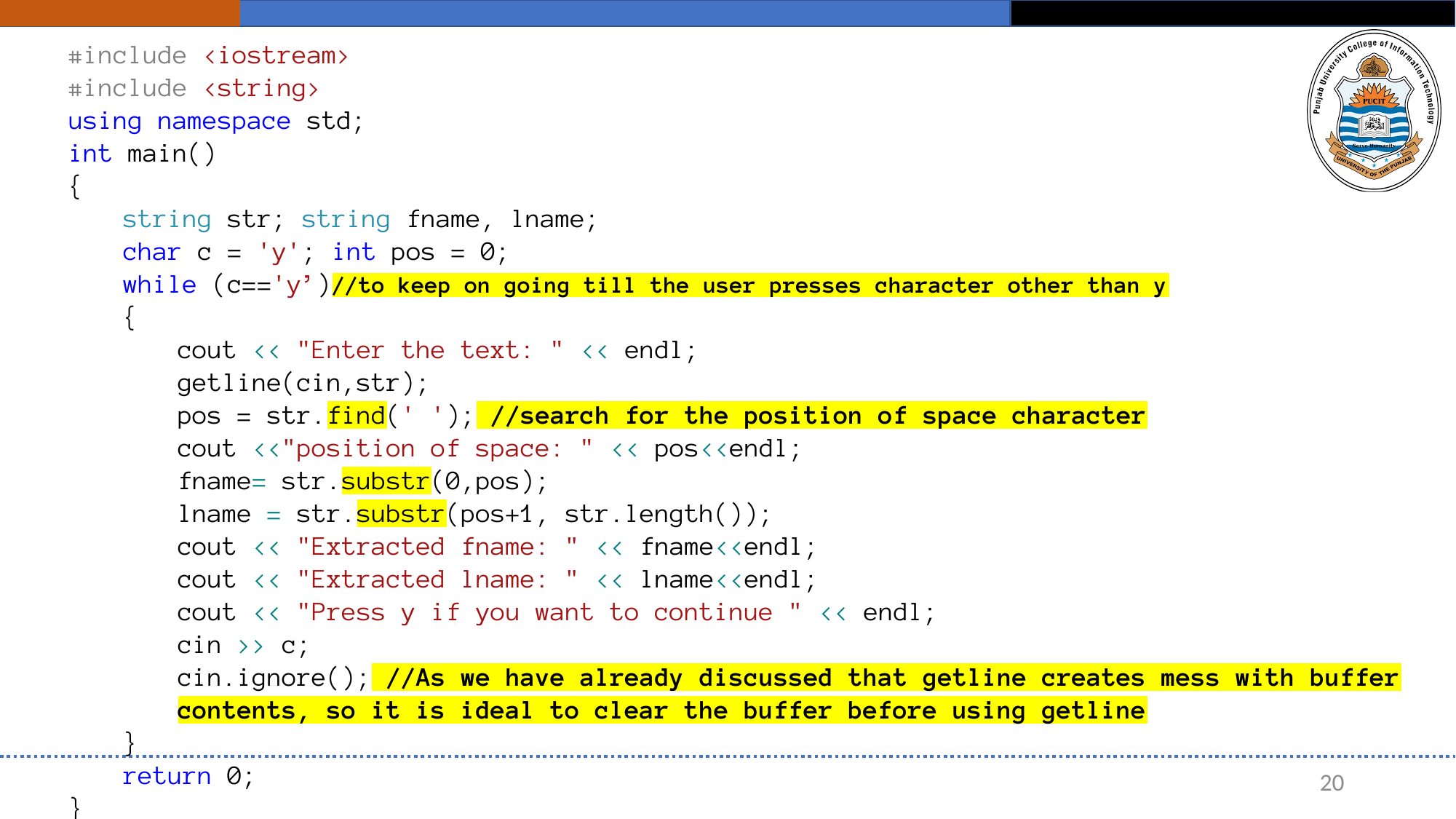

#include <iostream>
#include <string>
using namespace std;
int main()
{
string str; string fname, lname;
char c = 'y'; int pos = 0;
while (c=='y’)//to keep on going till the user presses character other than y
{
cout << "Enter the text: " << endl;
getline(cin,str);
pos = str.find(' '); //search for the position of space character
cout <<"position of space: " << pos<<endl;
fname= str.substr(0,pos);
lname = str.substr(pos+1, str.length());
cout << "Extracted fname: " << fname<<endl;
cout << "Extracted lname: " << lname<<endl;
cout << "Press y if you want to continue " << endl;
cin >> c;
cin.ignore(); //As we have already discussed that getline creates mess with buffer contents, so it is ideal to clear the buffer before using getline
}
return 0;
}
20